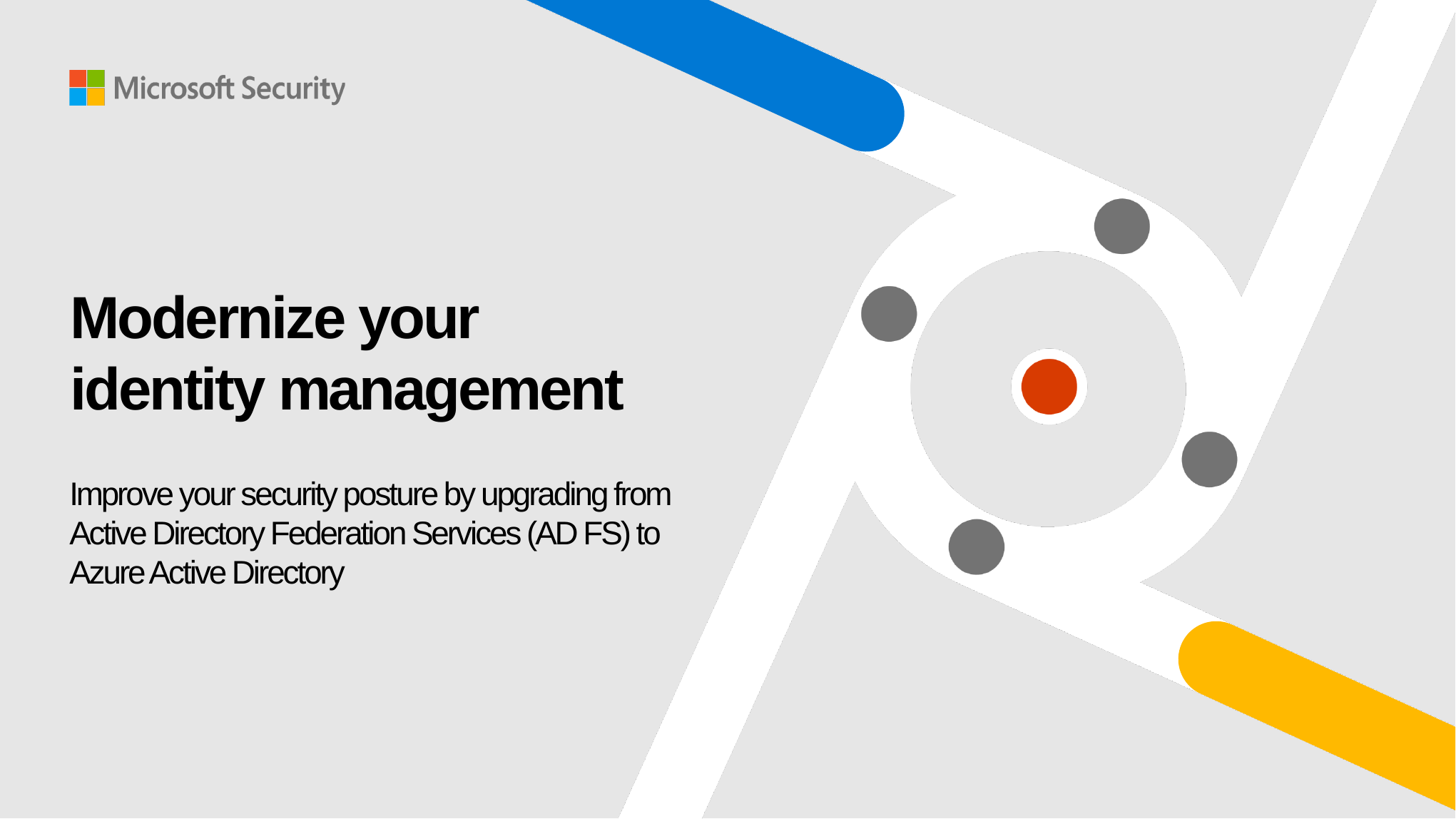

# Modernize your identity management
Improve your security posture by upgrading from Active Directory Federation Services (AD FS) to Azure Active Directory